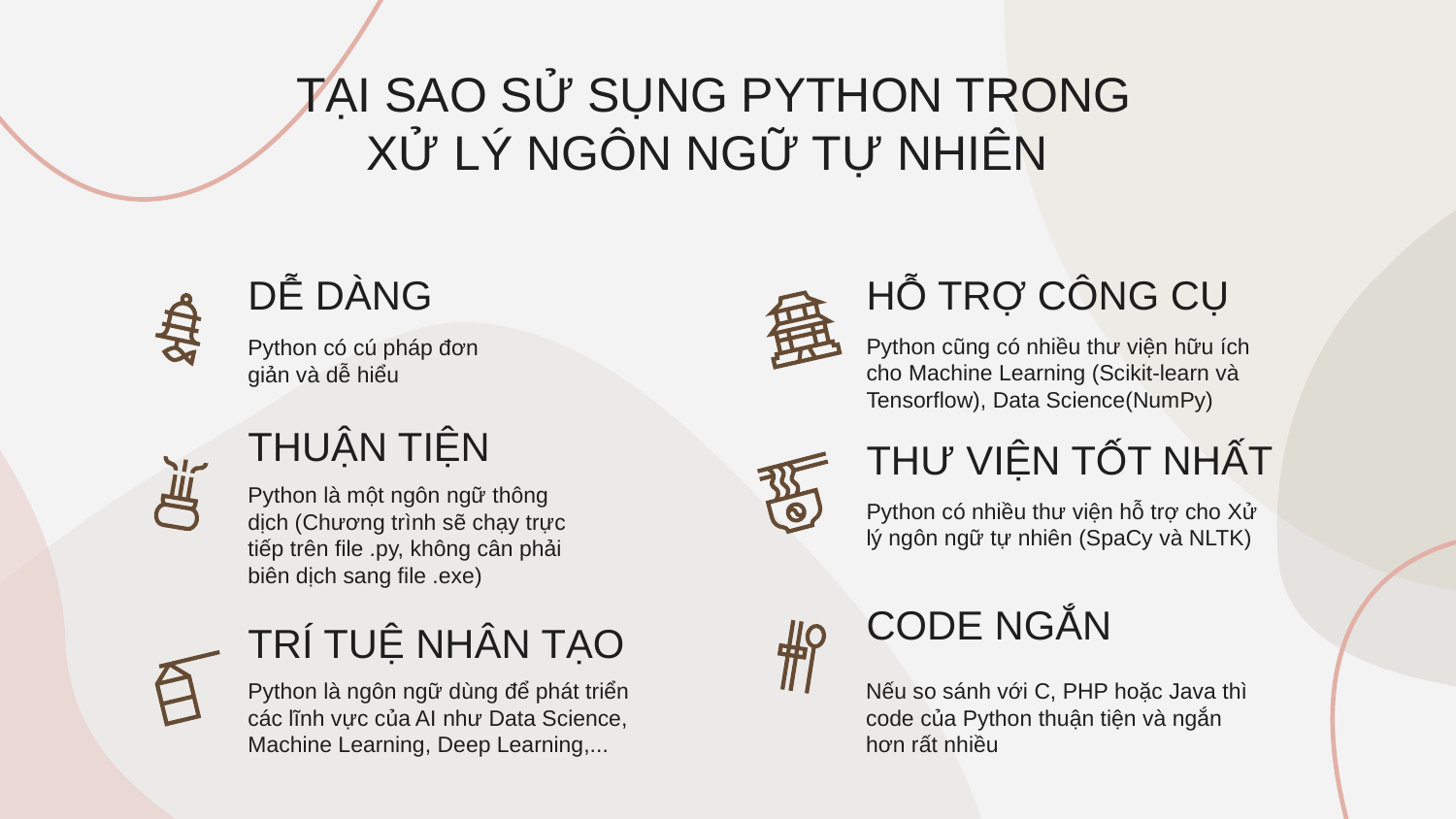

TẠI SAO SỬ SỤNG PYTHON TRONG XỬ LÝ NGÔN NGỮ TỰ NHIÊN
# DỄ DÀNG
HỖ TRỢ CÔNG CỤ

Python cũng có nhiều thư viện hữu ích cho Machine Learning (Scikit-learn và Tensorflow), Data Science(NumPy)
Python có cú pháp đơn
giản và dễ hiểu
THUẬN TIỆN
THƯ VIỆN TỐT NHẤT

Python là một ngôn ngữ thông
dịch (Chương trình sẽ chạy trực
tiếp trên file .py, không cân phải
biên dịch sang file .exe)
Python có nhiều thư viện hỗ trợ cho Xử lý ngôn ngữ tự nhiên (SpaCy và NLTK)
CODE NGẮN
TRÍ TUỆ NHÂN TẠO

Python là ngôn ngữ dùng để phát triển các lĩnh vực của AI như Data Science, Machine Learning, Deep Learning,...
Nếu so sánh với C, PHP hoặc Java thì
code của Python thuận tiện và ngắn
hơn rất nhiều